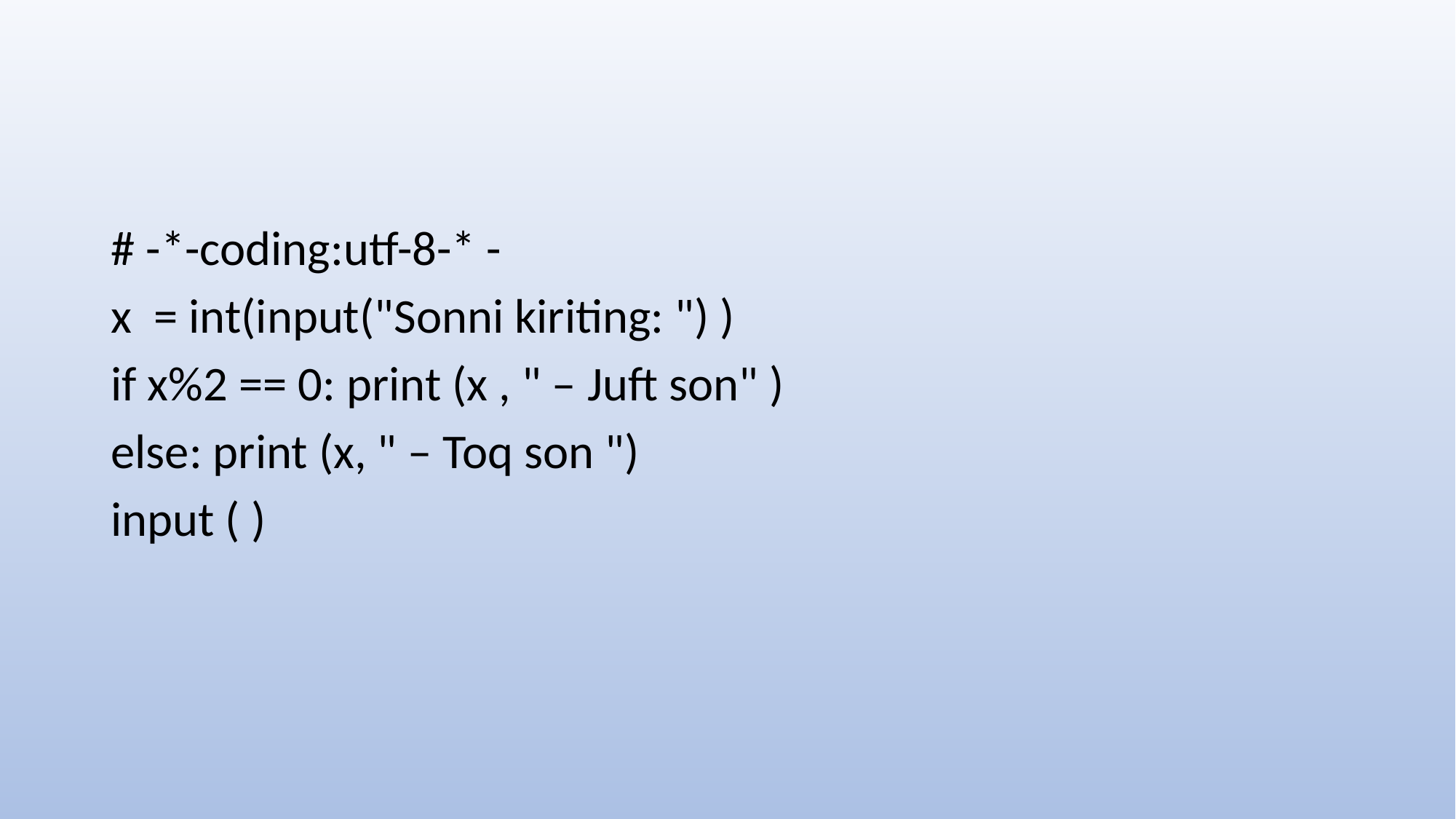

#
# -*-coding:utf-8-* -
х  = int(input("Sonni kiriting: ") )
if х%2 == 0: print (x , " – Juft son" )
else: print (x, " – Toq son ")
input ( )